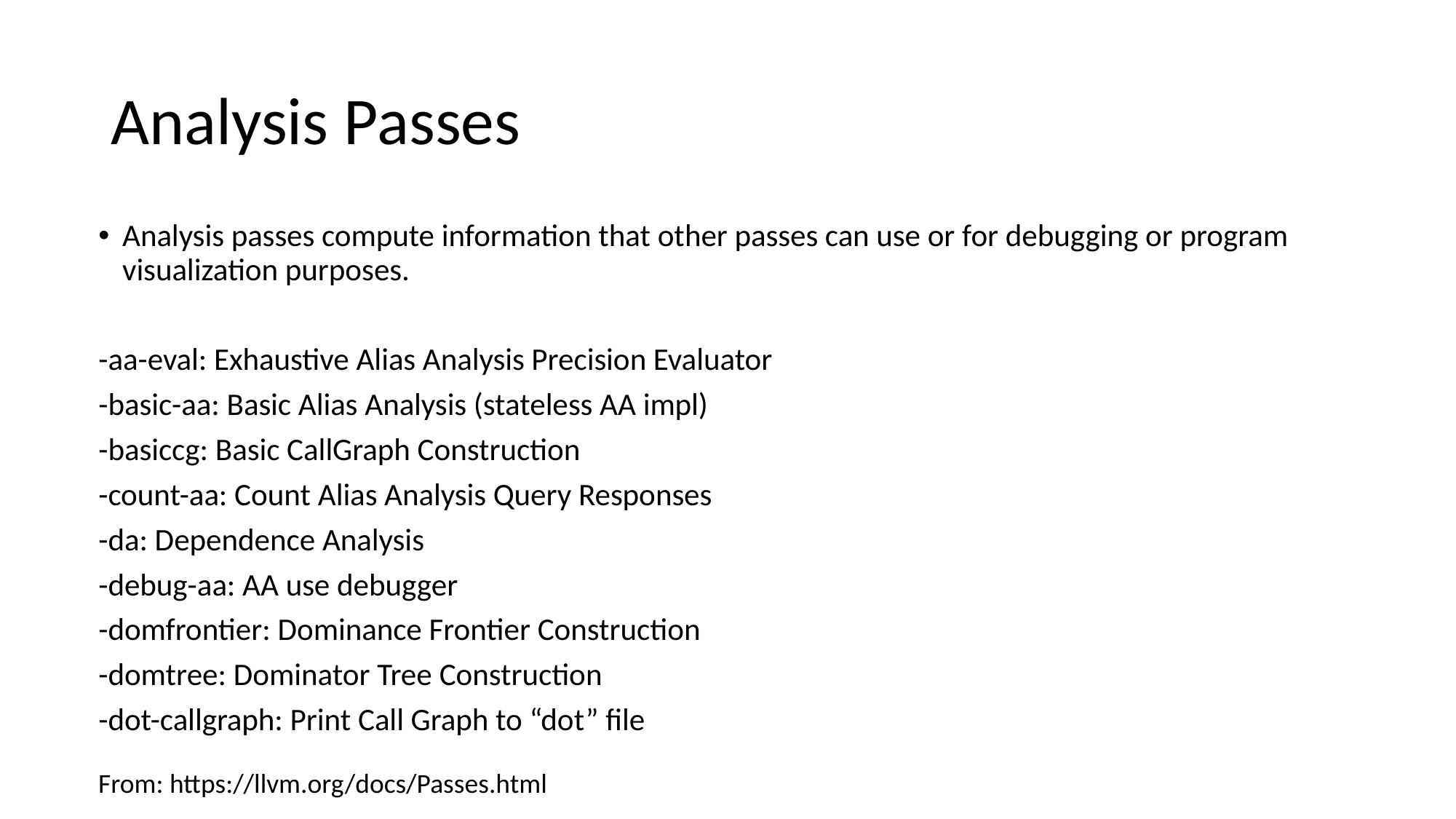

# Analysis Passes
Analysis passes compute information that other passes can use or for debugging or program visualization purposes.

-aa-eval: Exhaustive Alias Analysis Precision Evaluator
-basic-aa: Basic Alias Analysis (stateless AA impl)
-basiccg: Basic CallGraph Construction
-count-aa: Count Alias Analysis Query Responses
-da: Dependence Analysis
-debug-aa: AA use debugger
-domfrontier: Dominance Frontier Construction
-domtree: Dominator Tree Construction
-dot-callgraph: Print Call Graph to “dot” file
From: https://llvm.org/docs/Passes.html